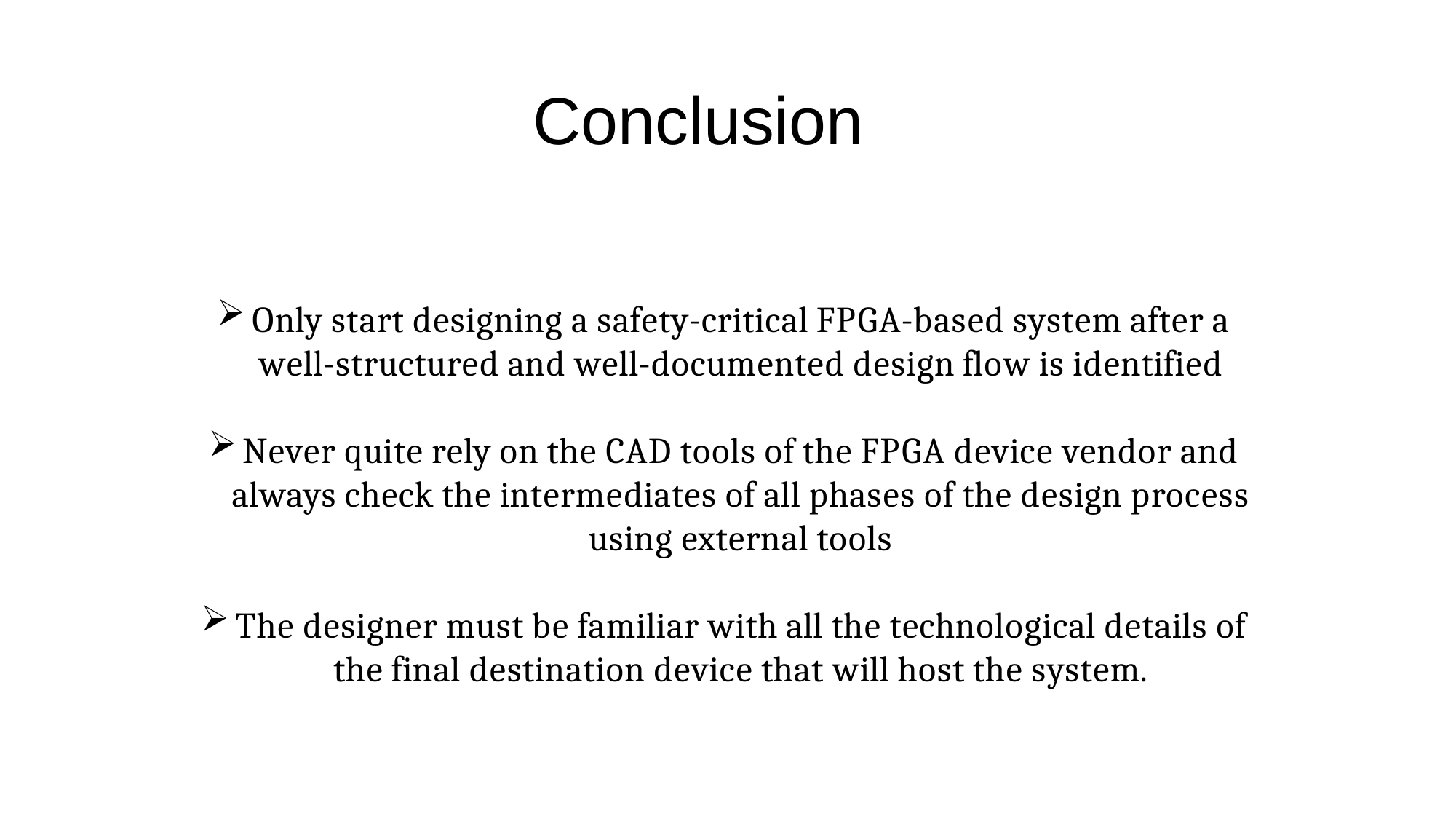

Conclusion
Only start designing a safety-critical FPGA-based system after a well-structured and well-documented design flow is identified

Never quite rely on the CAD tools of the FPGA device vendor and always check the intermediates of all phases of the design process using external tools

The designer must be familiar with all the technological details of the final destination device that will host the system.